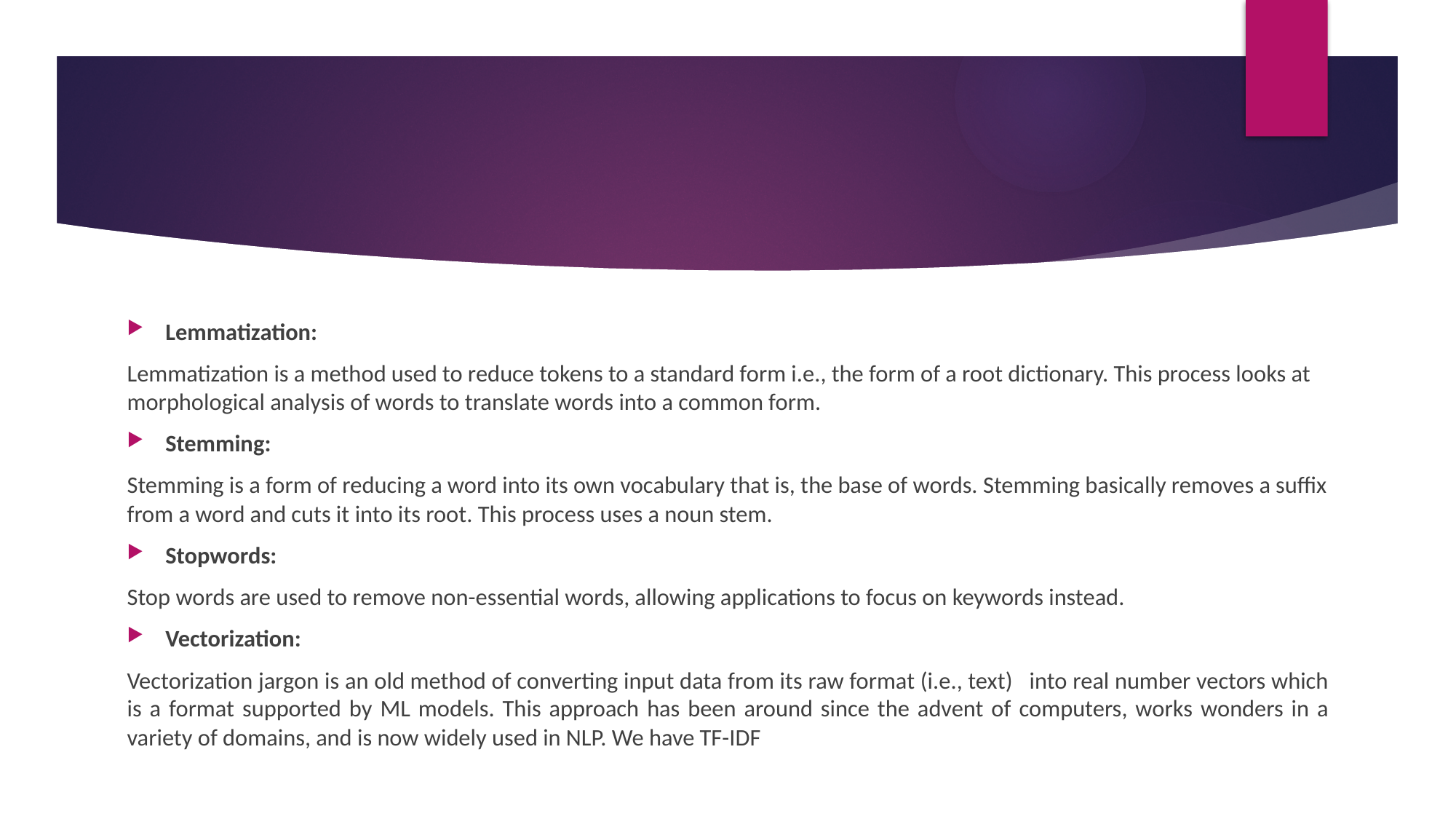

#
Lemmatization:
Lemmatization is a method used to reduce tokens to a standard form i.e., the form of a root dictionary. This process looks at morphological analysis of words to translate words into a common form.
Stemming:
Stemming is a form of reducing a word into its own vocabulary that is, the base of words. Stemming basically removes a suffix from a word and cuts it into its root. This process uses a noun stem.
Stopwords:
Stop words are used to remove non-essential words, allowing applications to focus on keywords instead.
Vectorization:
Vectorization jargon is an old method of converting input data from its raw format (i.e., text)   into real number vectors which is a format supported by ML models. This approach has been around since the advent of computers, works wonders in a variety of domains, and is now widely used in NLP. We have TF-IDF